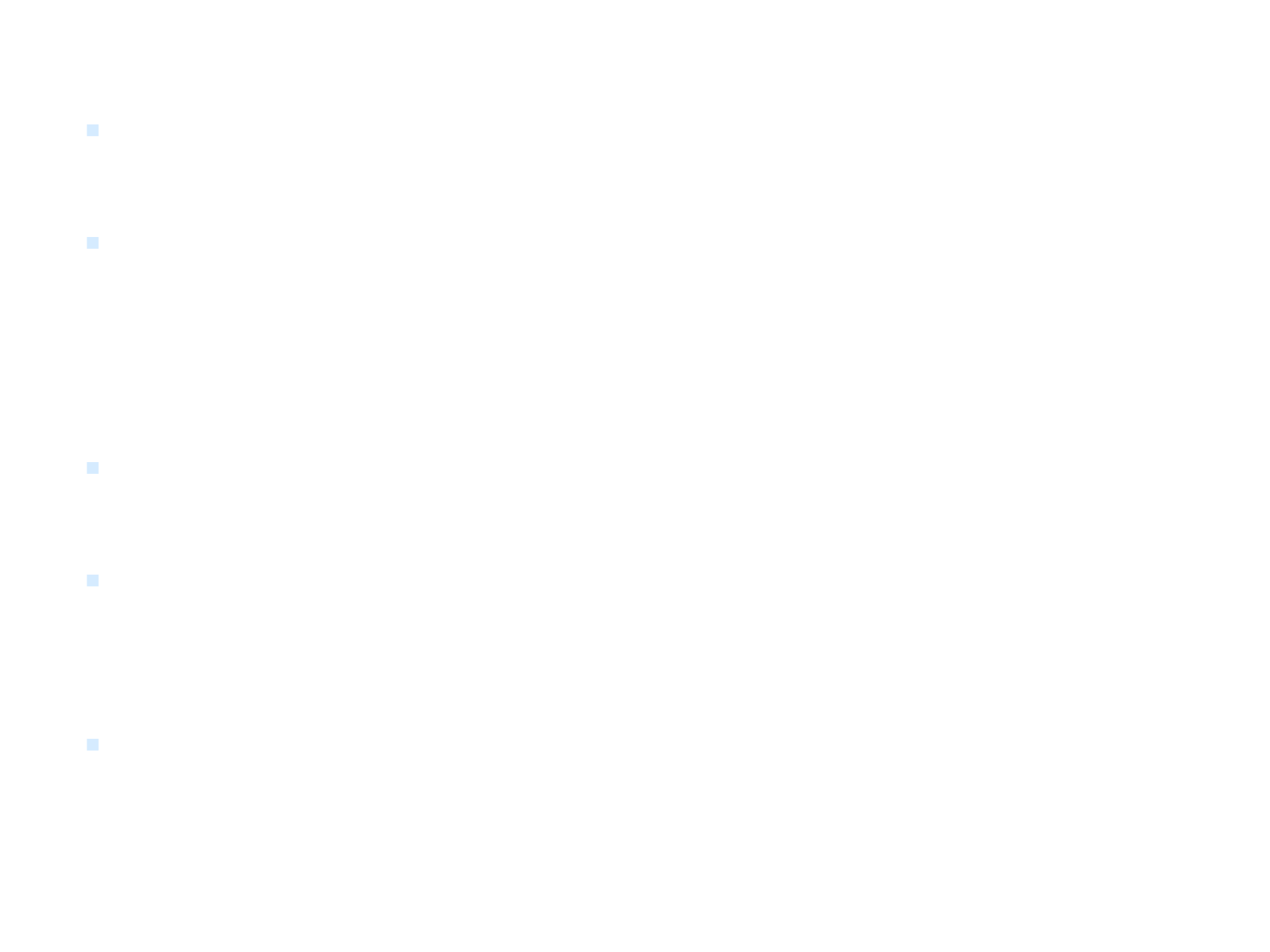

Growth
Growth entrepreneur: One who enters a sector with a high  growth rate; is a positive thinker.
Super growth entrepreneur: One who enters a business and  shows a quick, steep and upward growth curve in terms of  liquidity of funds, profitability.
Stages in Development
First generation entrepreneur: Innovator, risk taker, among  the firsts in family to enter business
Modern entrepreneur: One who undertakes those ventures  which go well along with the changing demand and adapt to  change and dynamic market
Classical entrepreneur: He is stereotype entrepreneur  whose aim is to maximize his economic returns at a level  consistent with survival of the firm with or without the  element of growth.